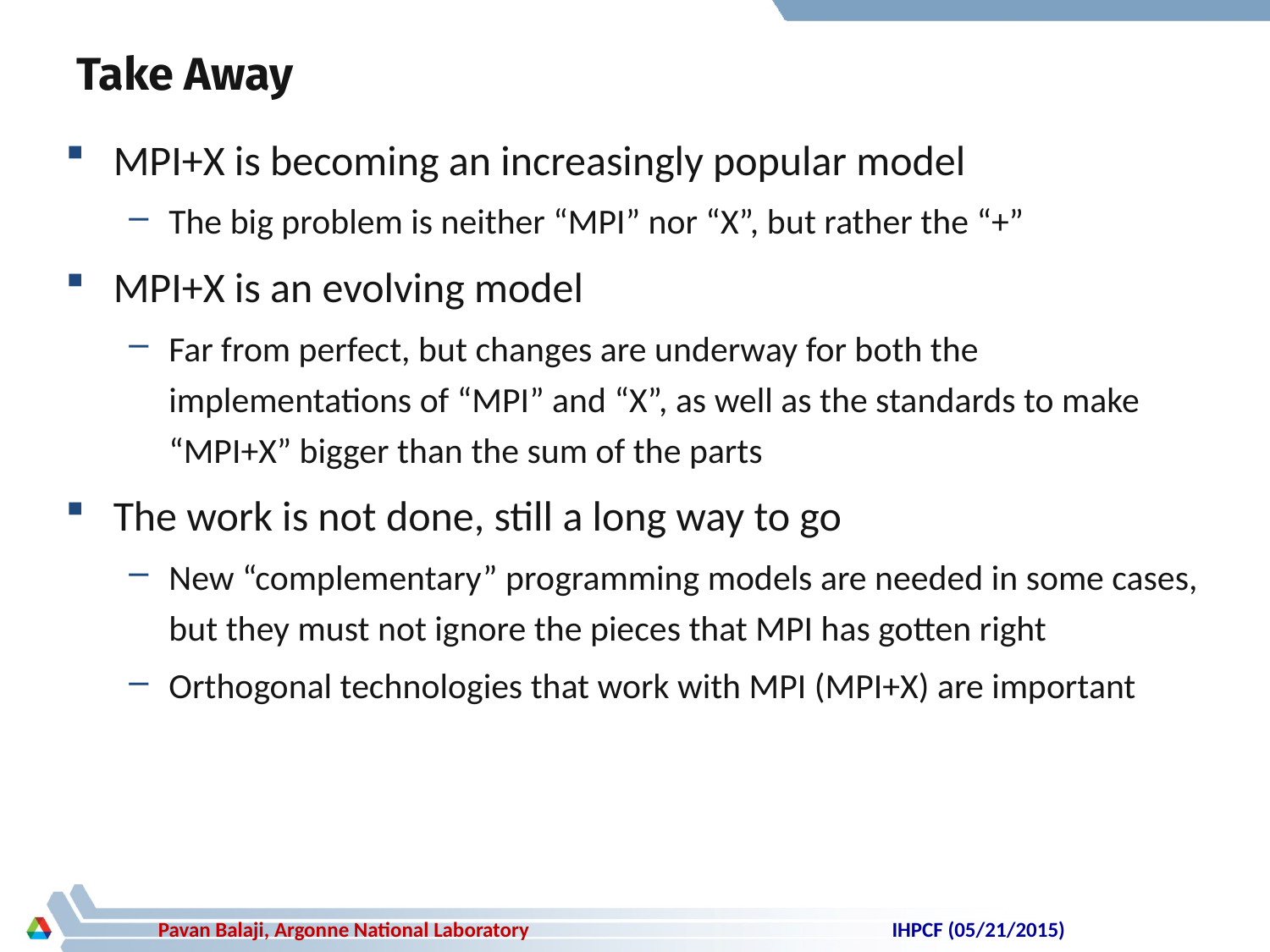

# Take Away
MPI+X is becoming an increasingly popular model
The big problem is neither “MPI” nor “X”, but rather the “+”
MPI+X is an evolving model
Far from perfect, but changes are underway for both the implementations of “MPI” and “X”, as well as the standards to make “MPI+X” bigger than the sum of the parts
The work is not done, still a long way to go
New “complementary” programming models are needed in some cases, but they must not ignore the pieces that MPI has gotten right
Orthogonal technologies that work with MPI (MPI+X) are important
IHPCF (05/21/2015)